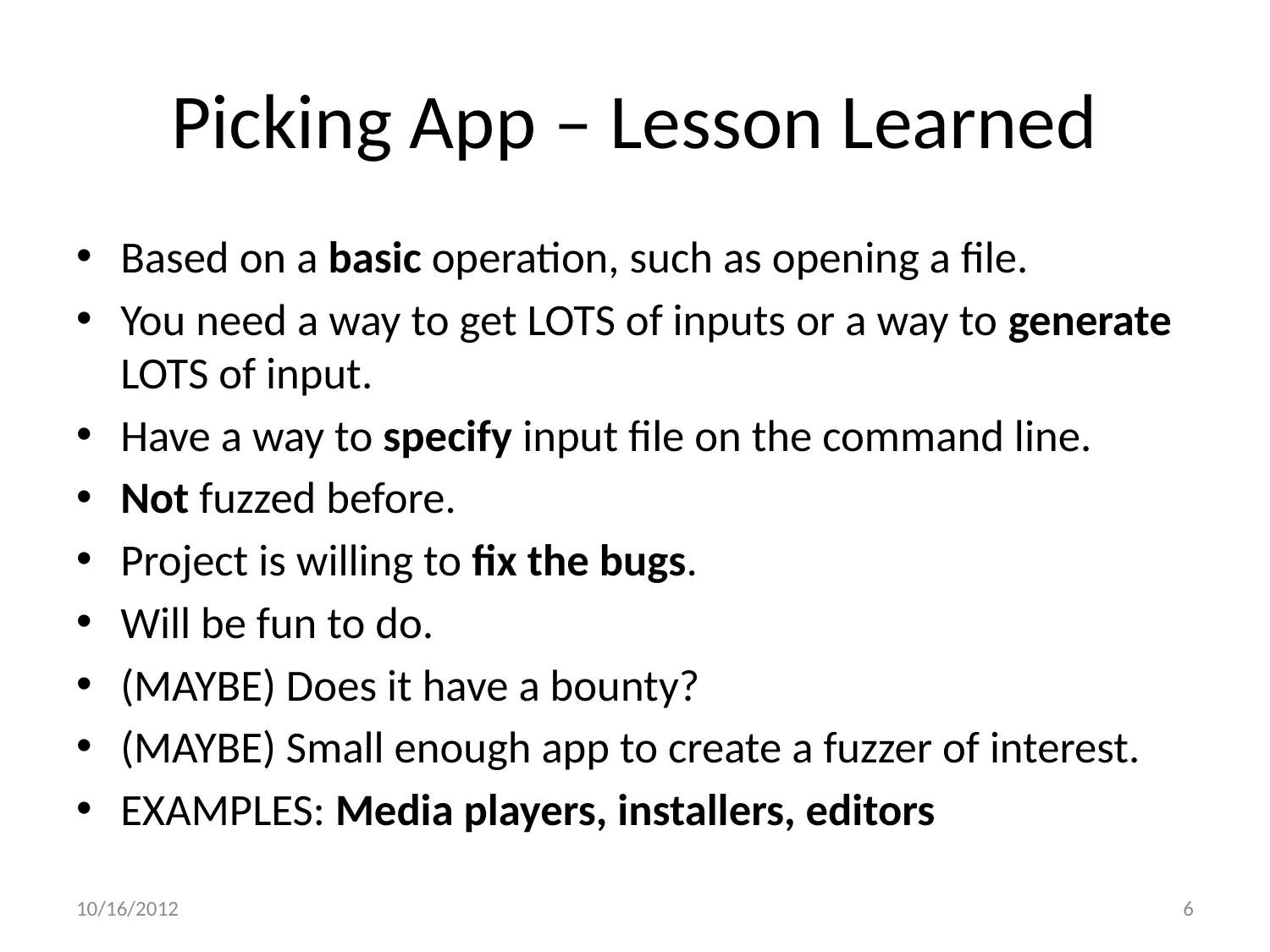

# Picking App – Lesson Learned
Based on a basic operation, such as opening a file.
You need a way to get LOTS of inputs or a way to generate LOTS of input.
Have a way to specify input file on the command line.
Not fuzzed before.
Project is willing to fix the bugs.
Will be fun to do.
(MAYBE) Does it have a bounty?
(MAYBE) Small enough app to create a fuzzer of interest.
EXAMPLES: Media players, installers, editors
10/16/2012
6